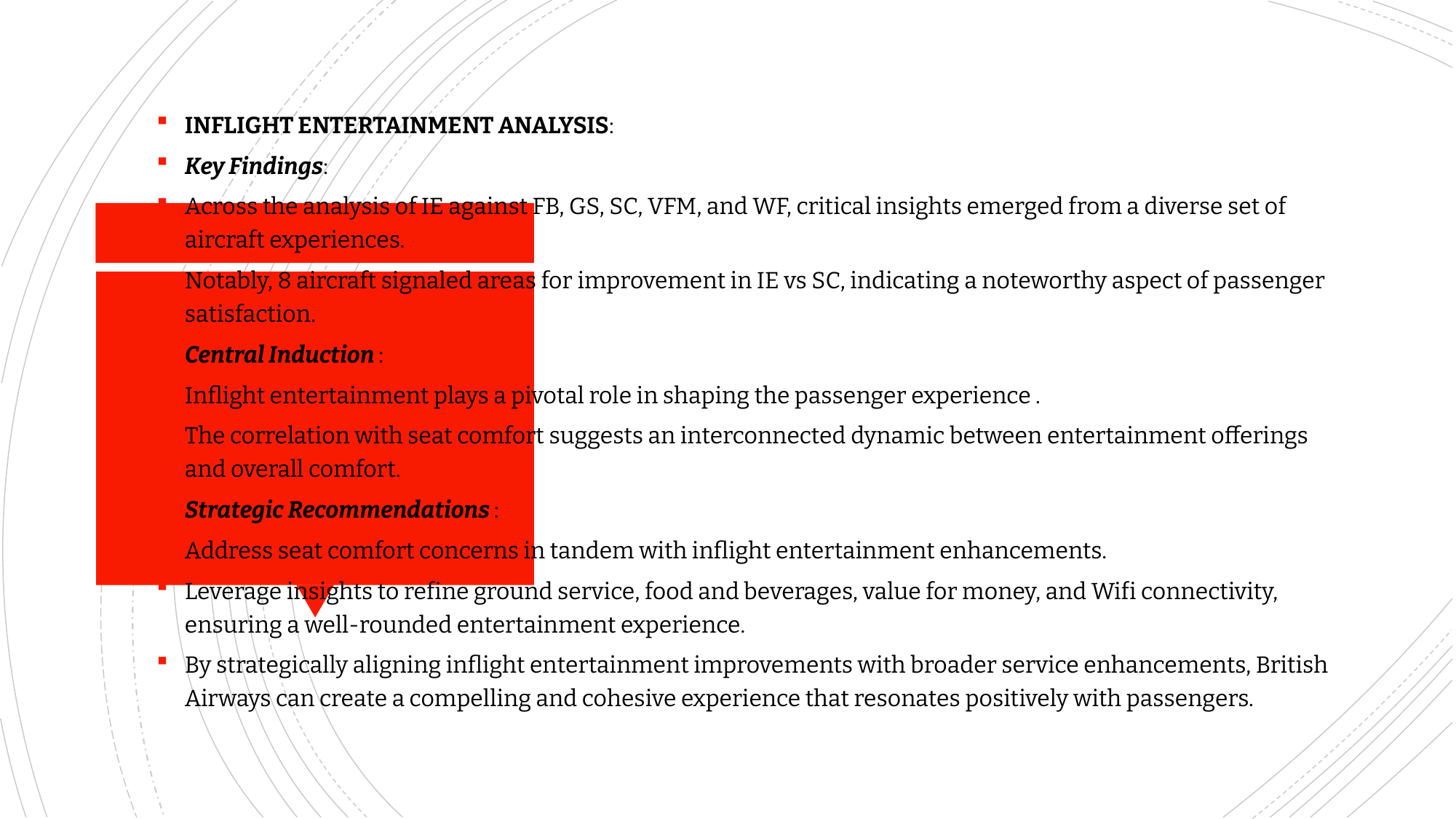

INFLIGHT ENTERTAINMENT ANALYSIS:
Key Findings:
Across the analysis of IE against FB, GS, SC, VFM, and WF, critical insights emerged from a diverse set of aircraft experiences.
Notably, 8 aircraft signaled areas for improvement in IE vs SC, indicating a noteworthy aspect of passenger satisfaction.
Central Induction :
Inflight entertainment plays a pivotal role in shaping the passenger experience .
The correlation with seat comfort suggests an interconnected dynamic between entertainment offerings and overall comfort.
Strategic Recommendations :
Address seat comfort concerns in tandem with inflight entertainment enhancements.
Leverage insights to refine ground service, food and beverages, value for money, and Wifi connectivity, ensuring a well-rounded entertainment experience.
By strategically aligning inflight entertainment improvements with broader service enhancements, British Airways can create a compelling and cohesive experience that resonates positively with passengers.